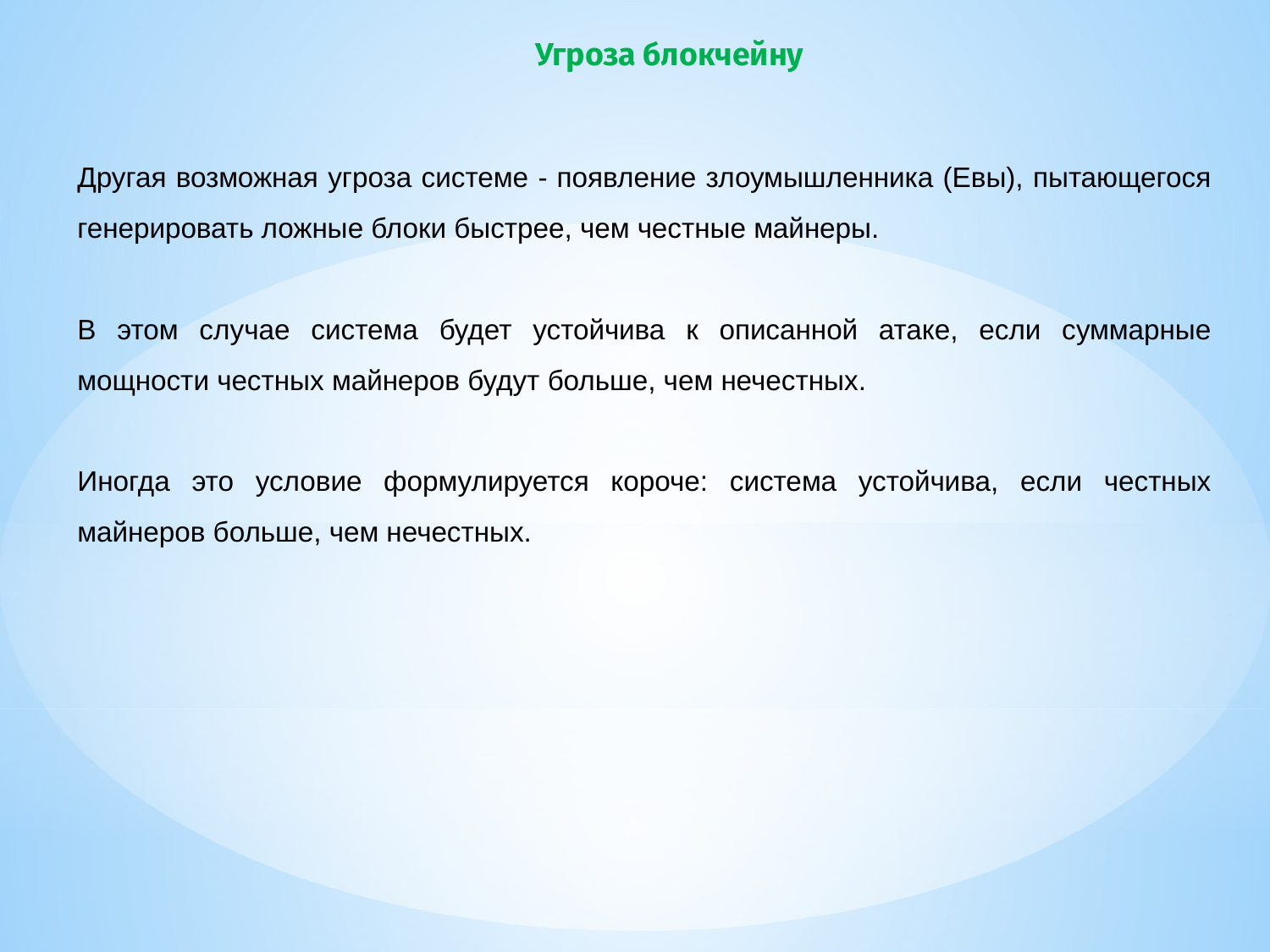

Угроза блокчейну
Другая возможная угроза системе - появление злоумышленника (Евы), пытающегося генерировать ложные блоки быстрее, чем честные майнеры.

В этом случае система будет устойчива к описанной атаке, если суммарные мощности честных майнеров будут больше, чем нечестных.

Иногда это условие формулируется короче: система устойчива, если честных майнеров больше, чем нечестных.